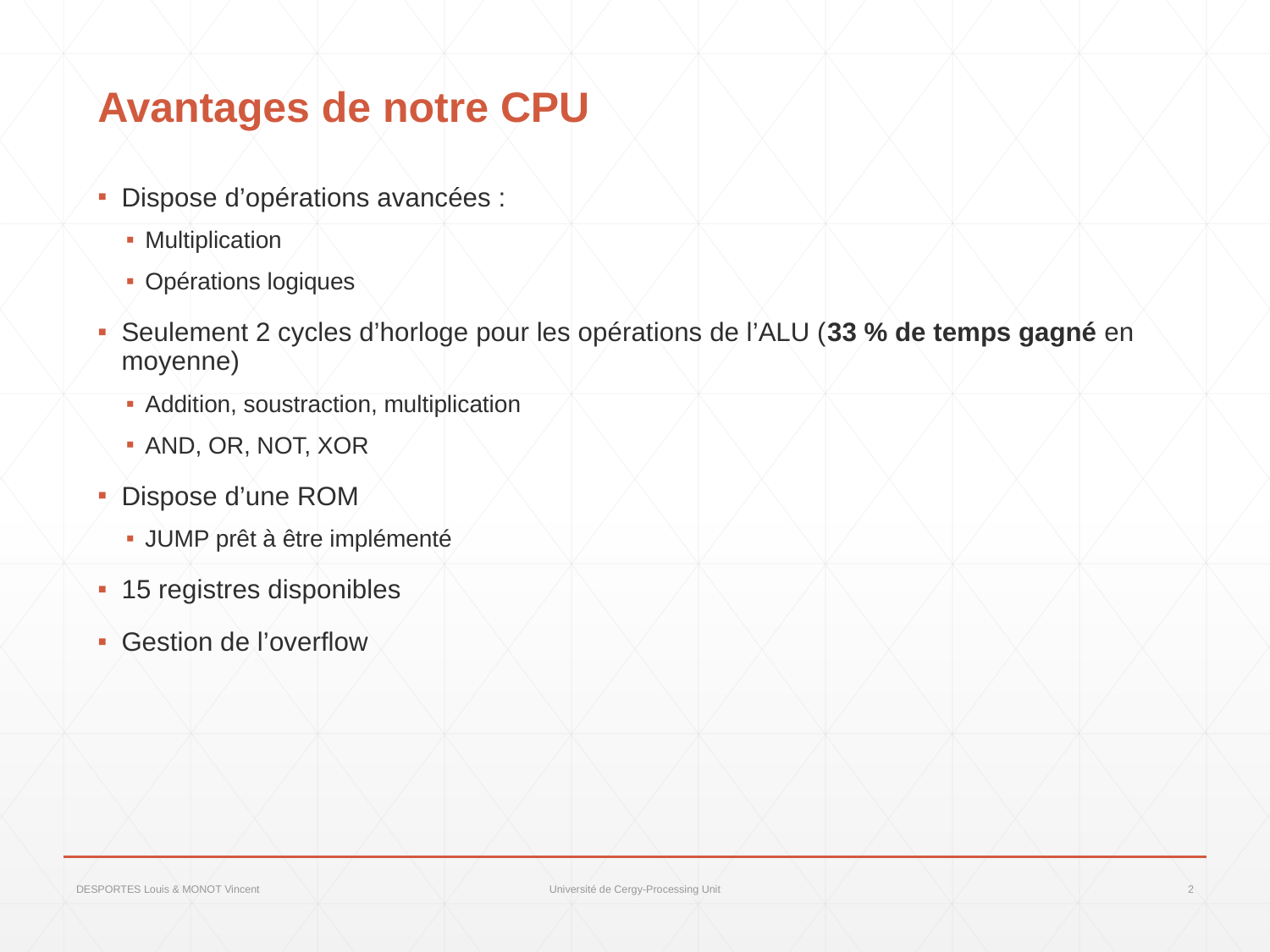

# Avantages de notre CPU
Dispose d’opérations avancées :
Multiplication
Opérations logiques
Seulement 2 cycles d’horloge pour les opérations de l’ALU (33 % de temps gagné en moyenne)
Addition, soustraction, multiplication
AND, OR, NOT, XOR
Dispose d’une ROM
JUMP prêt à être implémenté
15 registres disponibles
Gestion de l’overflow
DESPORTES Louis & MONOT Vincent
2